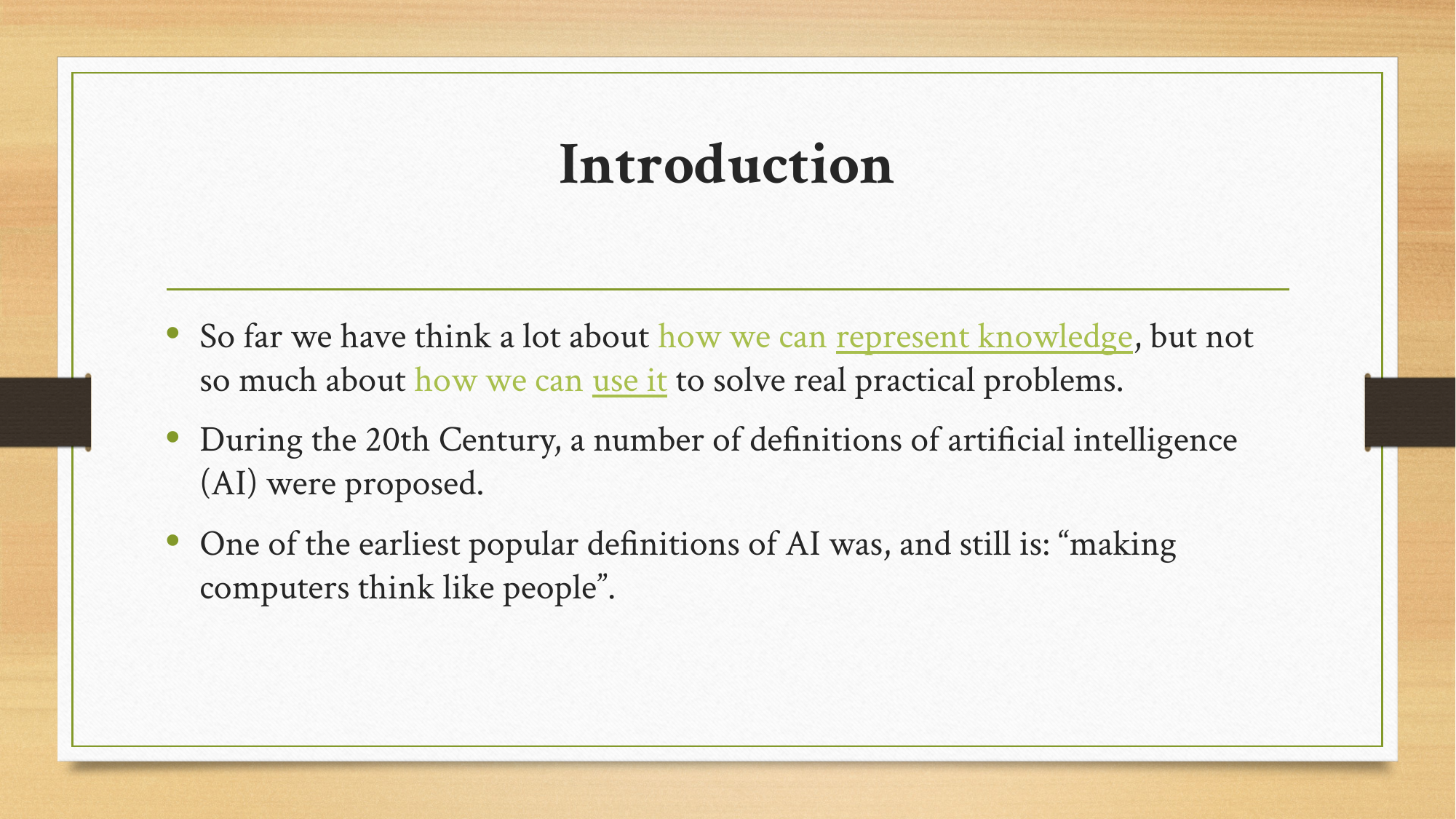

# Introduction
So far we have think a lot about how we can represent knowledge, but not so much about how we can use it to solve real practical problems.
During the 20th Century, a number of definitions of artificial intelligence (AI) were proposed.
One of the earliest popular definitions of AI was, and still is: “making computers think like people”.